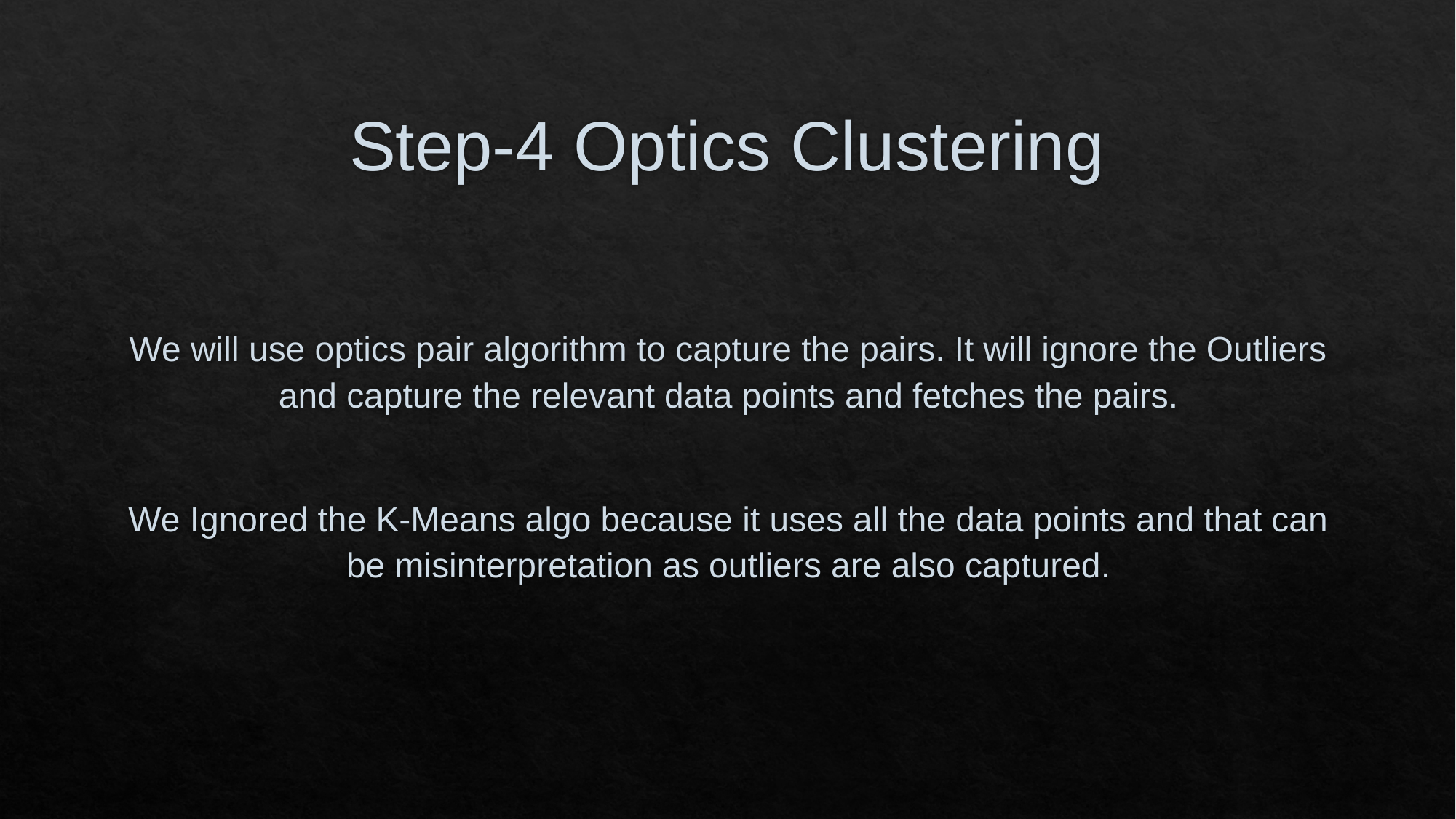

# Step-4 Optics Clustering
We will use optics pair algorithm to capture the pairs. It will ignore the Outliers and capture the relevant data points and fetches the pairs.

We Ignored the K-Means algo because it uses all the data points and that can be misinterpretation as outliers are also captured.